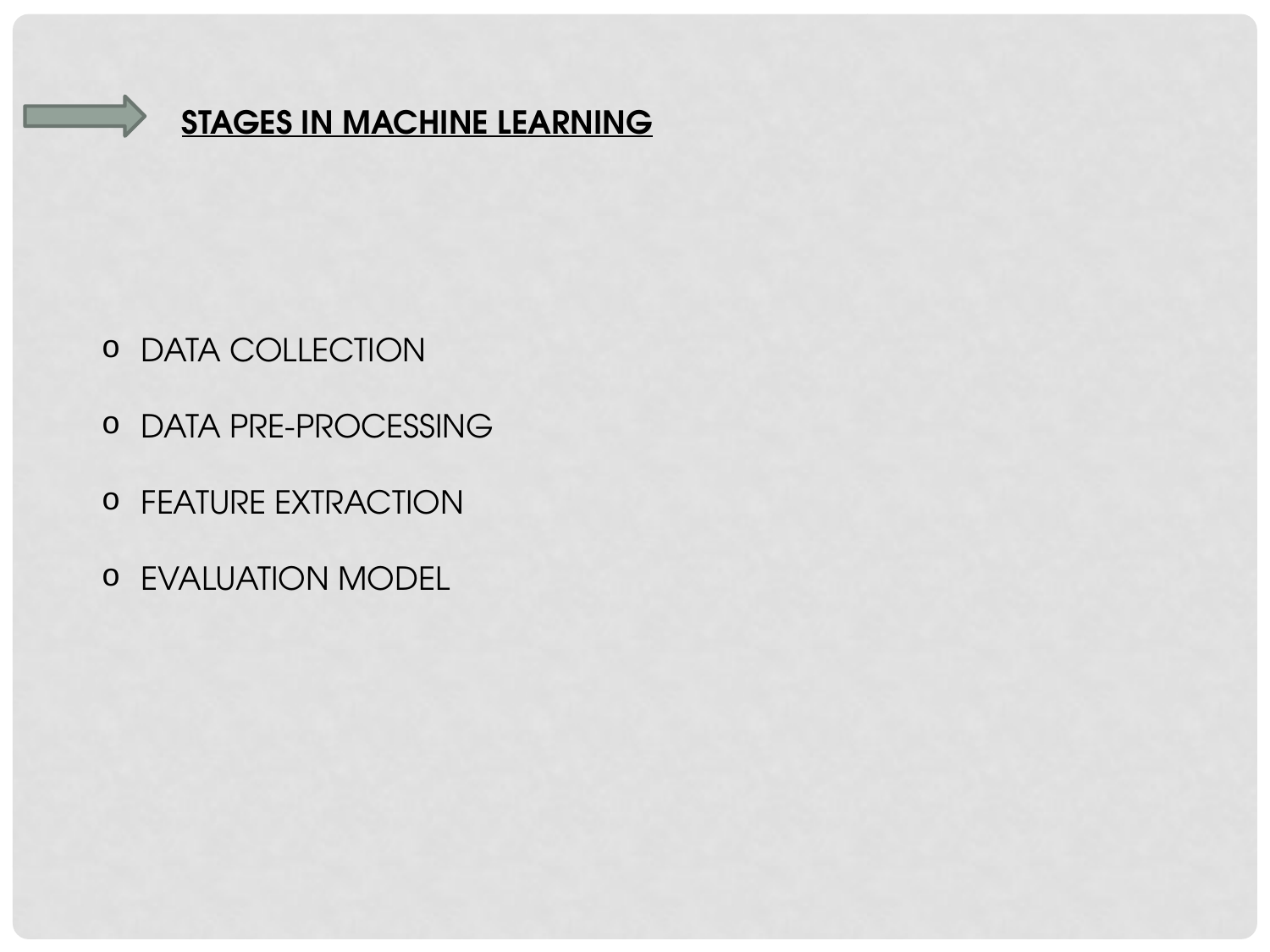

STAGES IN MACHINE LEARNING

DATA COLLECTION
DATA PRE-PROCESSING
FEATURE EXTRACTION
EVALUATION MODEL